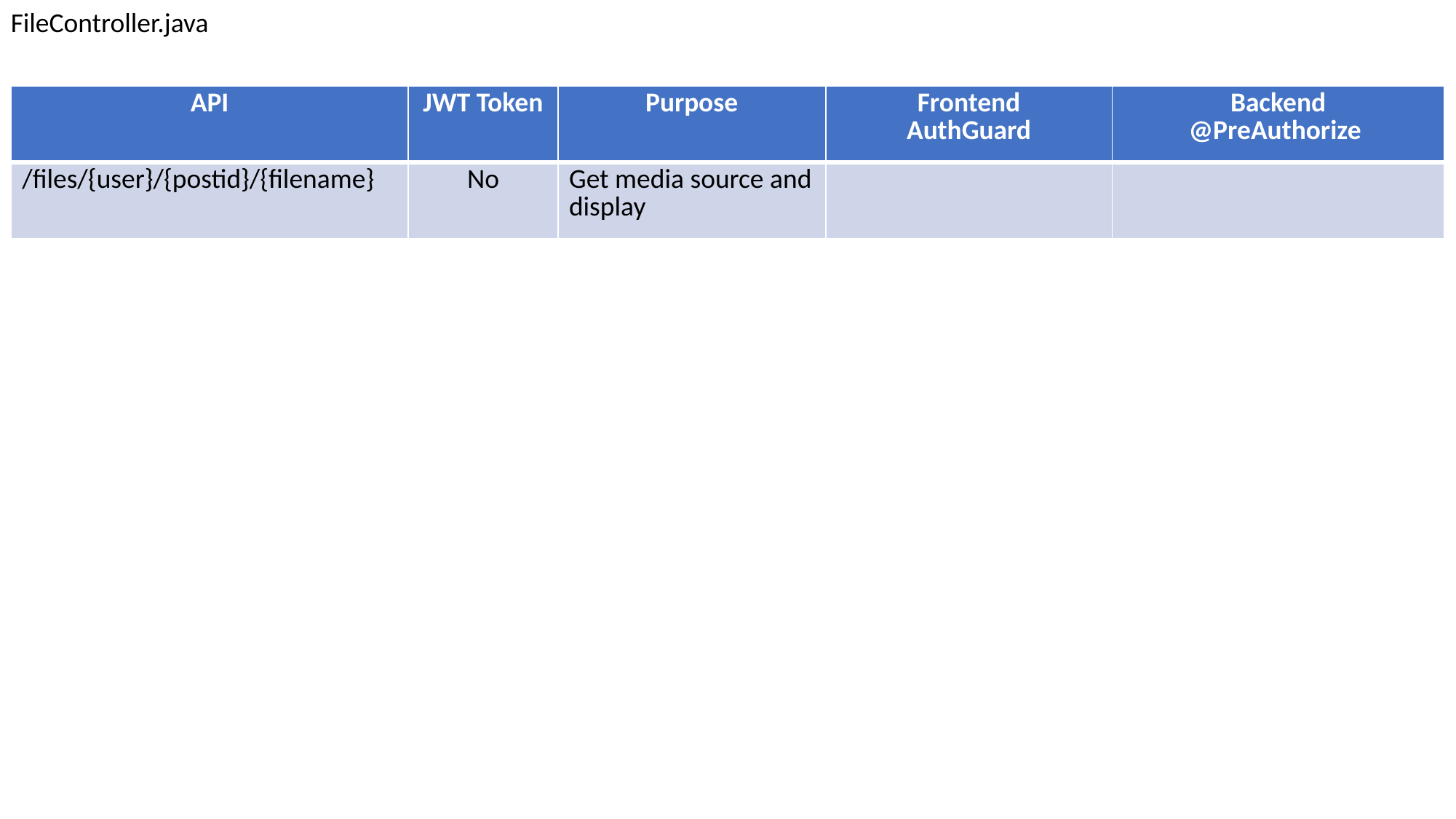

FileController.java
| API | JWT Token | Purpose | Frontend AuthGuard | Backend @PreAuthorize |
| --- | --- | --- | --- | --- |
| /files/{user}/{postid}/{filename} | No | Get media source and display |  |  |